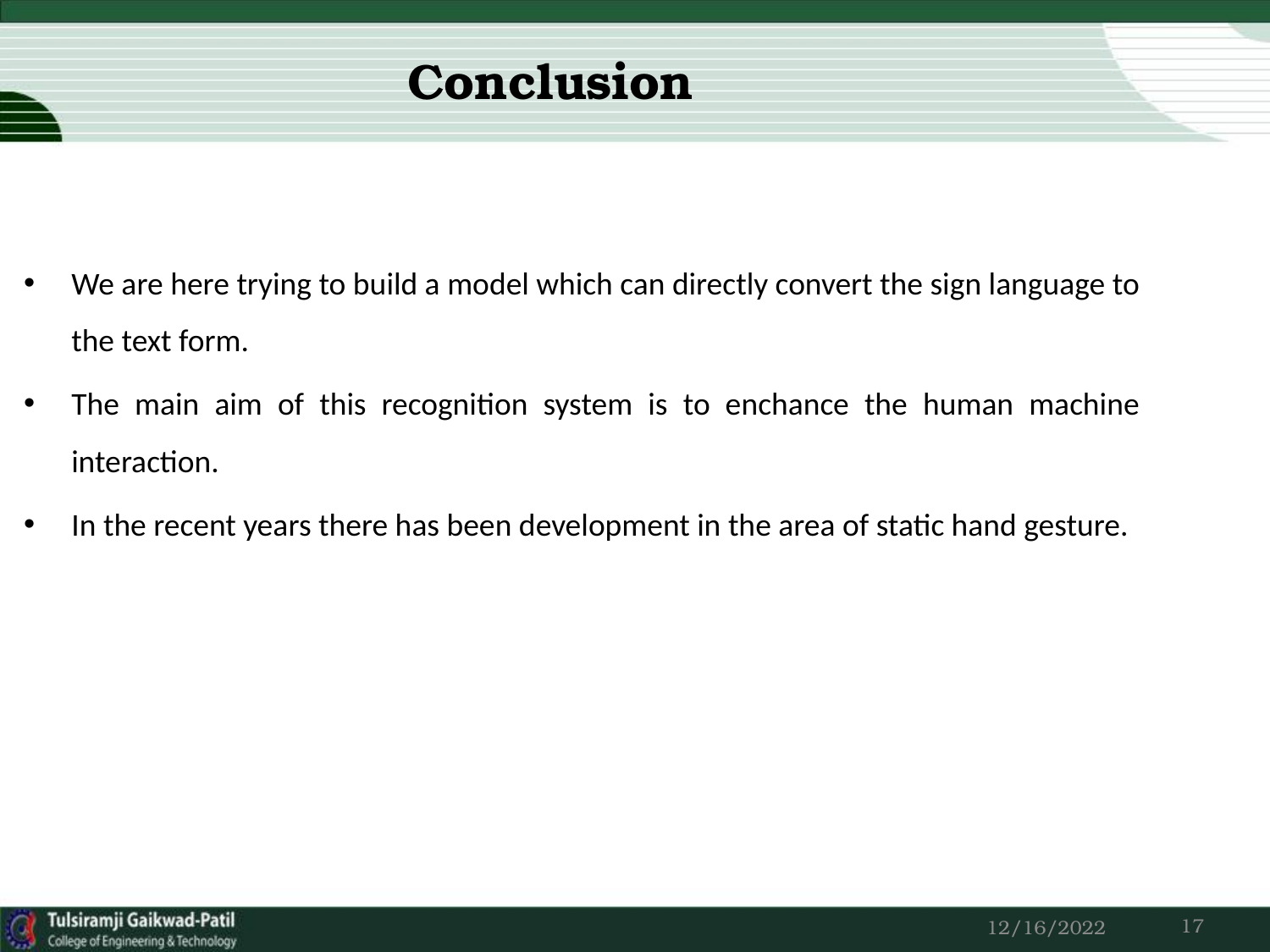

# Conclusion

We are here trying to build a model which can directly convert the sign language to the text form.
The main aim of this recognition system is to enchance the human machine interaction.
In the recent years there has been development in the area of static hand gesture.
12/16/2022
17